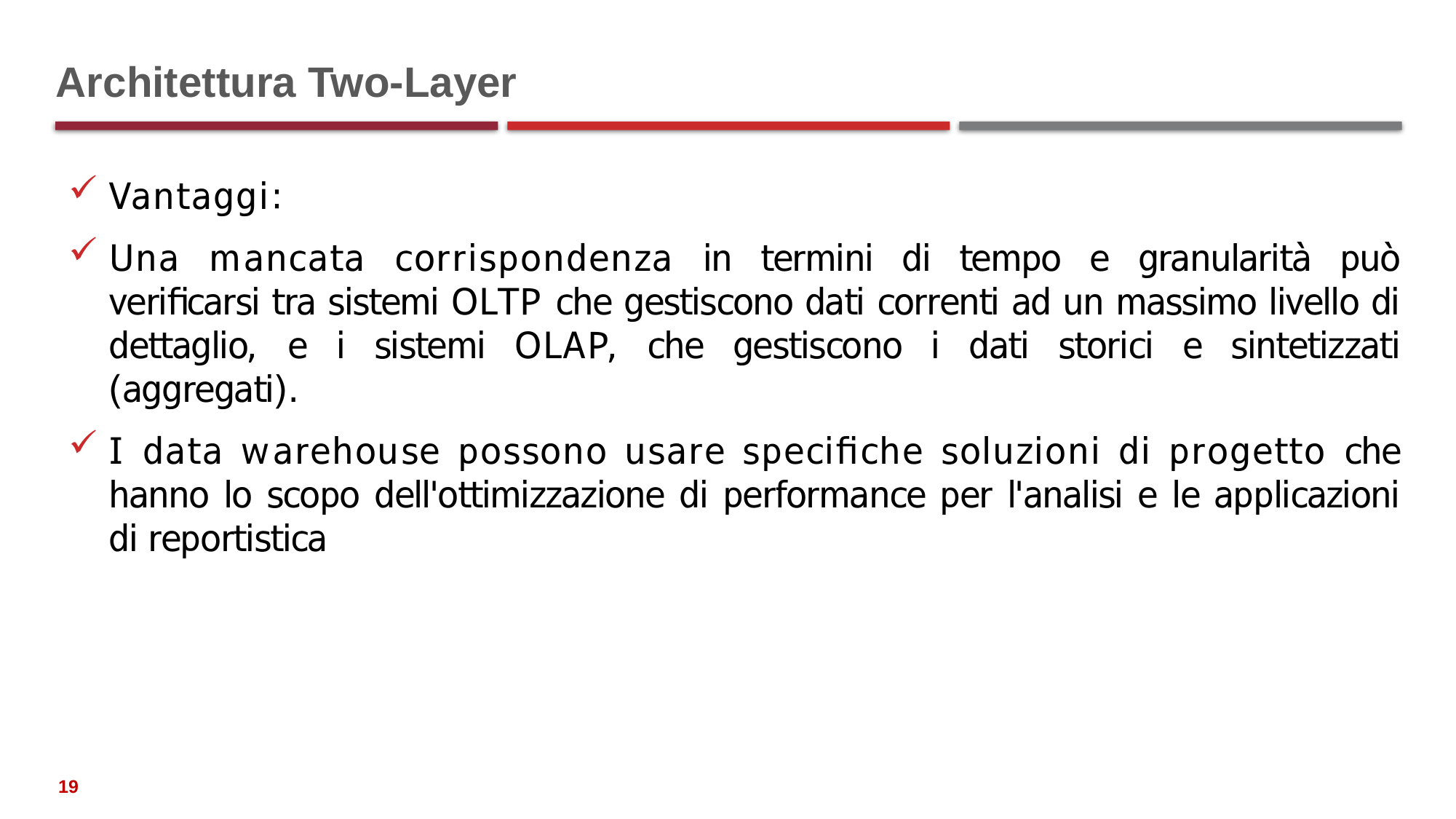

# Architettura Two-Layer
Vantaggi:
Una mancata corrispondenza in termini di tempo e granularità può verificarsi tra sistemi OLTP che gestiscono dati correnti ad un massimo livello di dettaglio, e i sistemi OLAP, che gestiscono i dati storici e sintetizzati (aggregati).
I data warehouse possono usare specifiche soluzioni di progetto che hanno lo scopo dell'ottimizzazione di performance per l'analisi e le applicazioni di reportistica
19